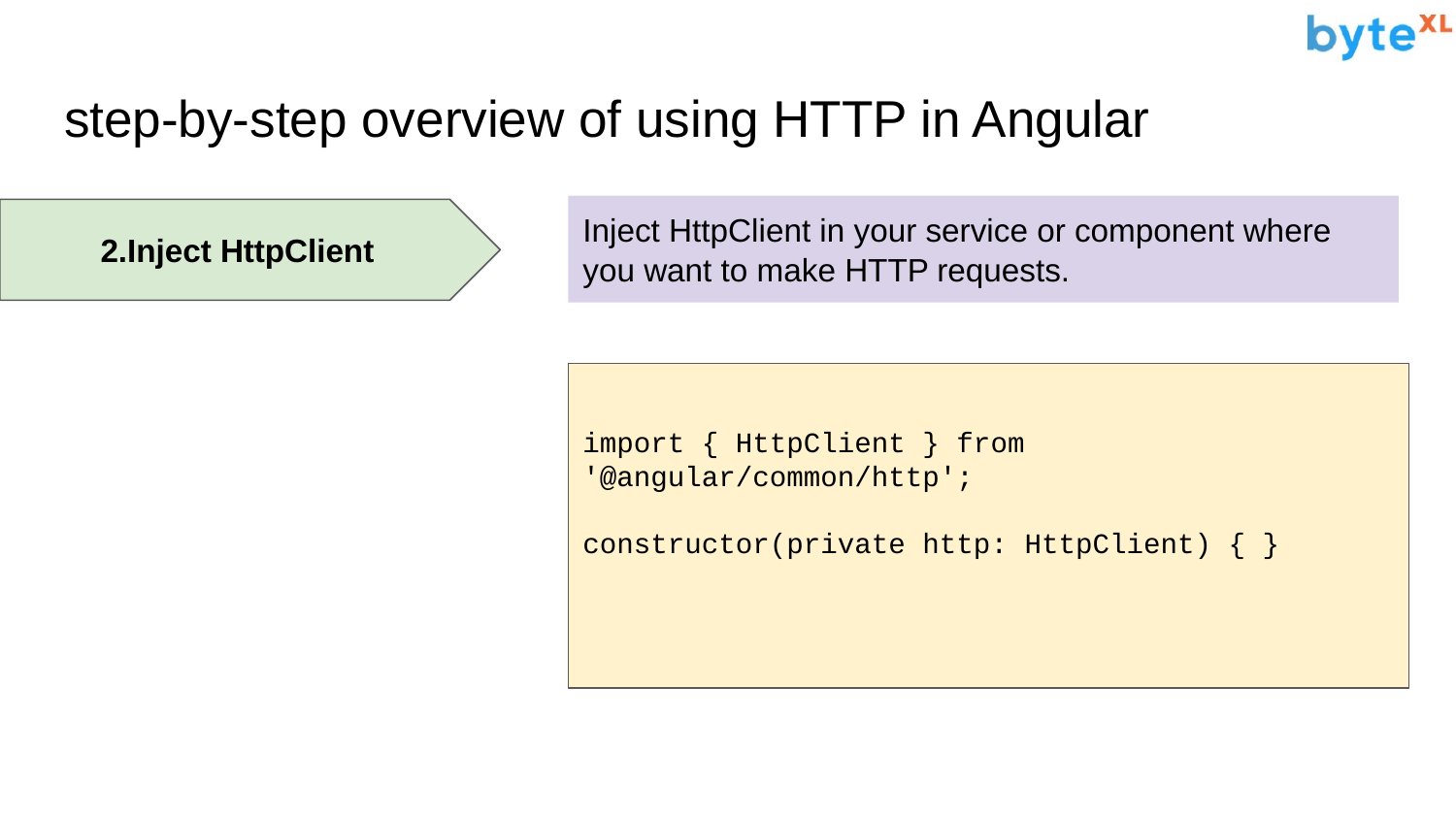

# step-by-step overview of using HTTP in Angular
Inject HttpClient in your service or component where you want to make HTTP requests.
2.Inject HttpClient
import { HttpClient } from '@angular/common/http';

constructor(private http: HttpClient) { }